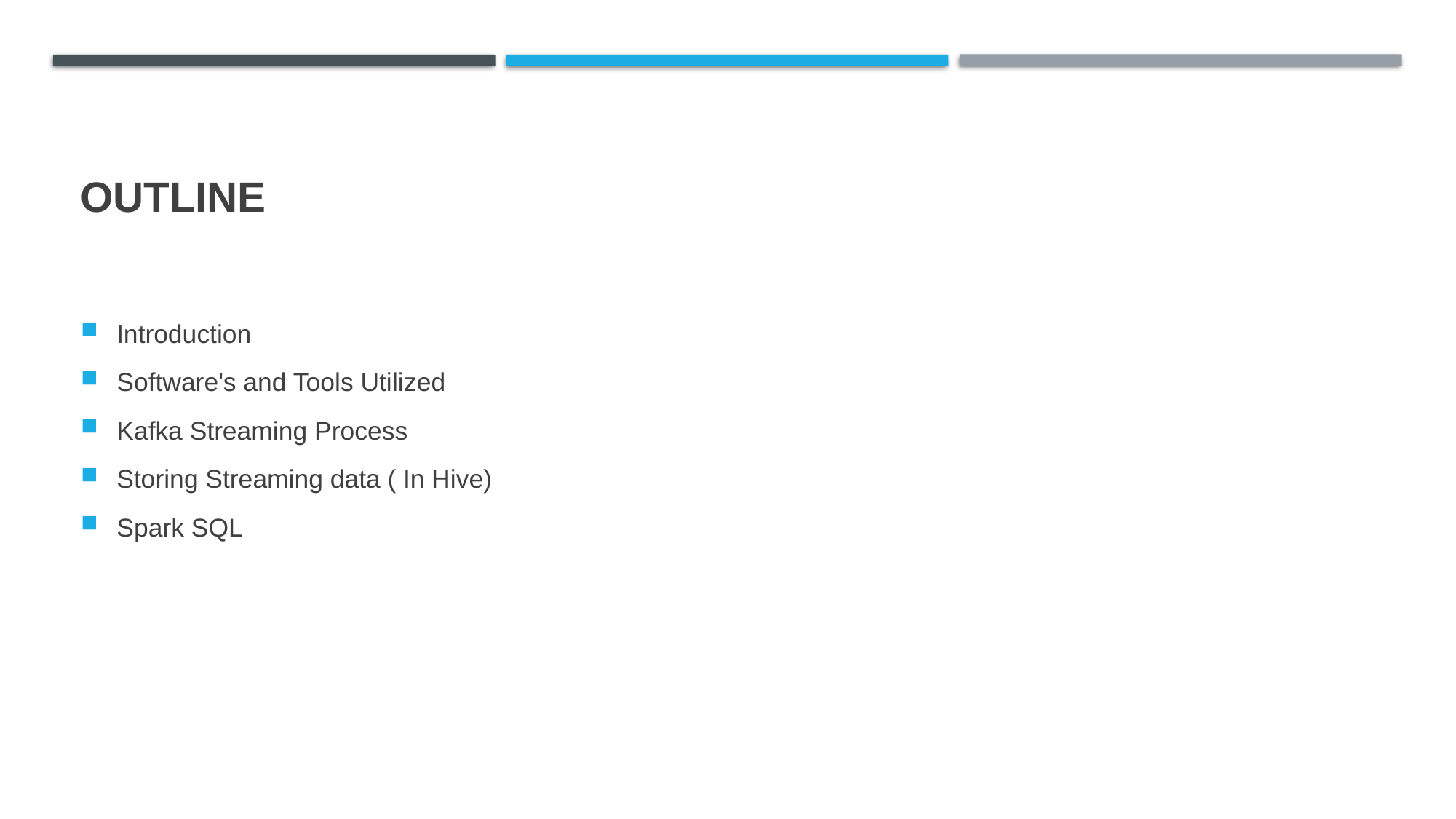

# Outline
Introduction
Software's and Tools Utilized
Kafka Streaming Process
Storing Streaming data ( In Hive)
Spark SQL